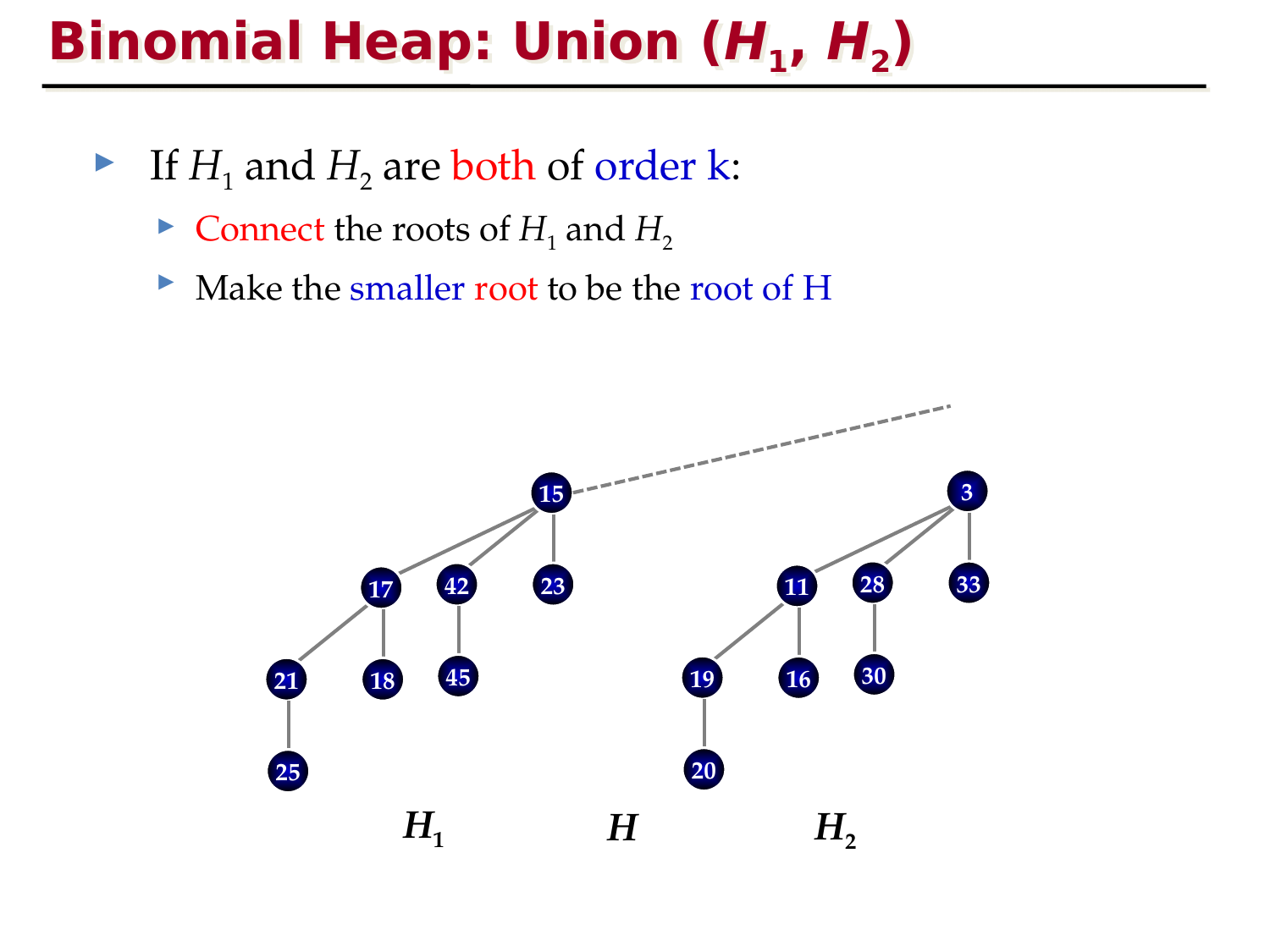

Binomial Heap: Union (H1, H2)

 If H1 and H2 are both of order k:
Connect the roots of H1 and H2
Make the smaller root to be the root of H
3
28
33
11
30
19
16
20
15
42
23
17
45
21
18
25
H1
H2
H